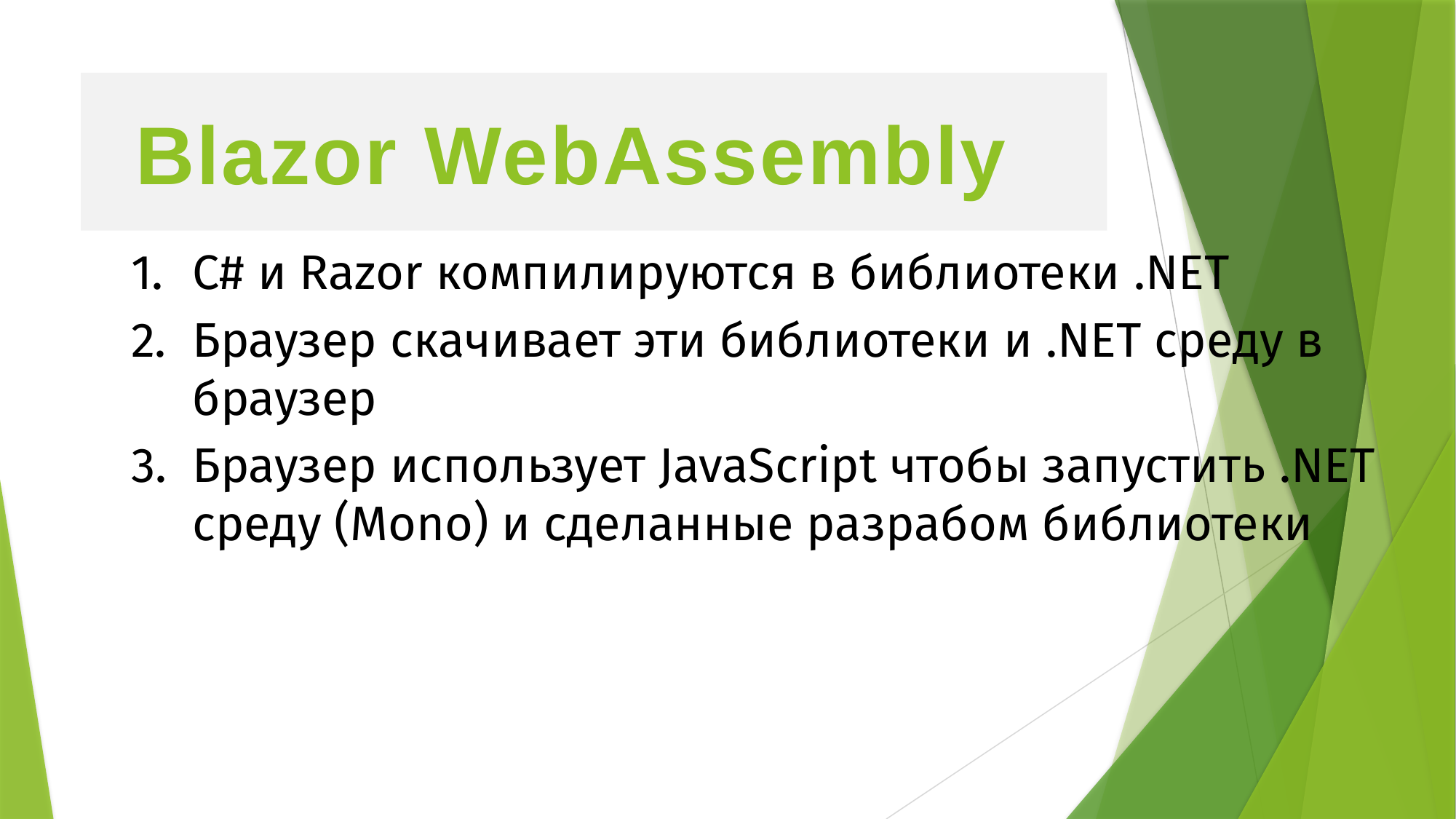

# Blazor WebAssembly
C# и Razor компилируются в библиотеки .NET
Браузер скачивает эти библиотеки и .NET среду в браузер
Браузер использует JavaScript чтобы запустить .NET среду (Mono) и сделанные разрабом библиотеки